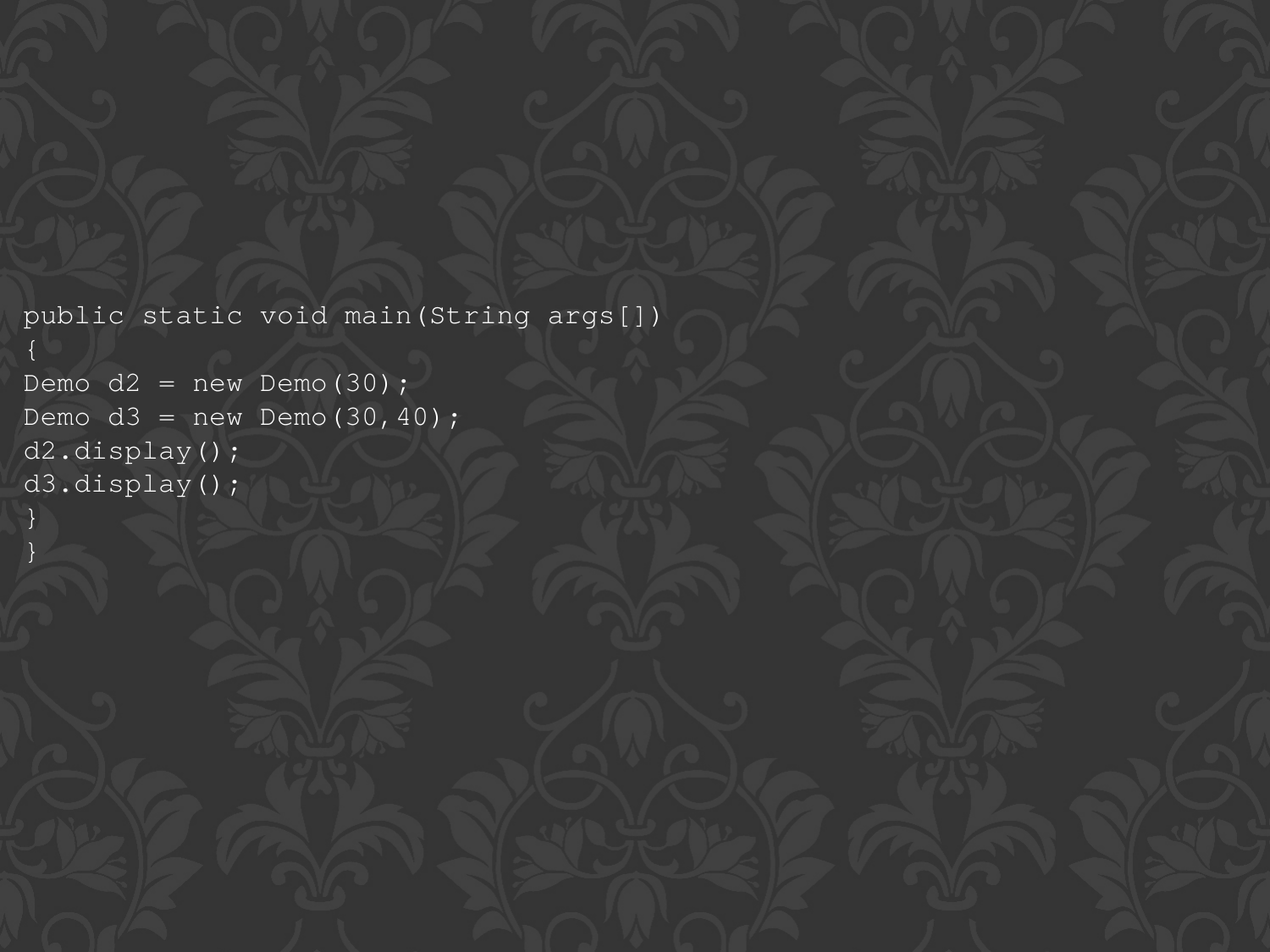

public static void main(String args[])
{
Demo d2 = new Demo(30);
Demo d3 = new Demo(30,40);
d2.display();
d3.display();
}
}